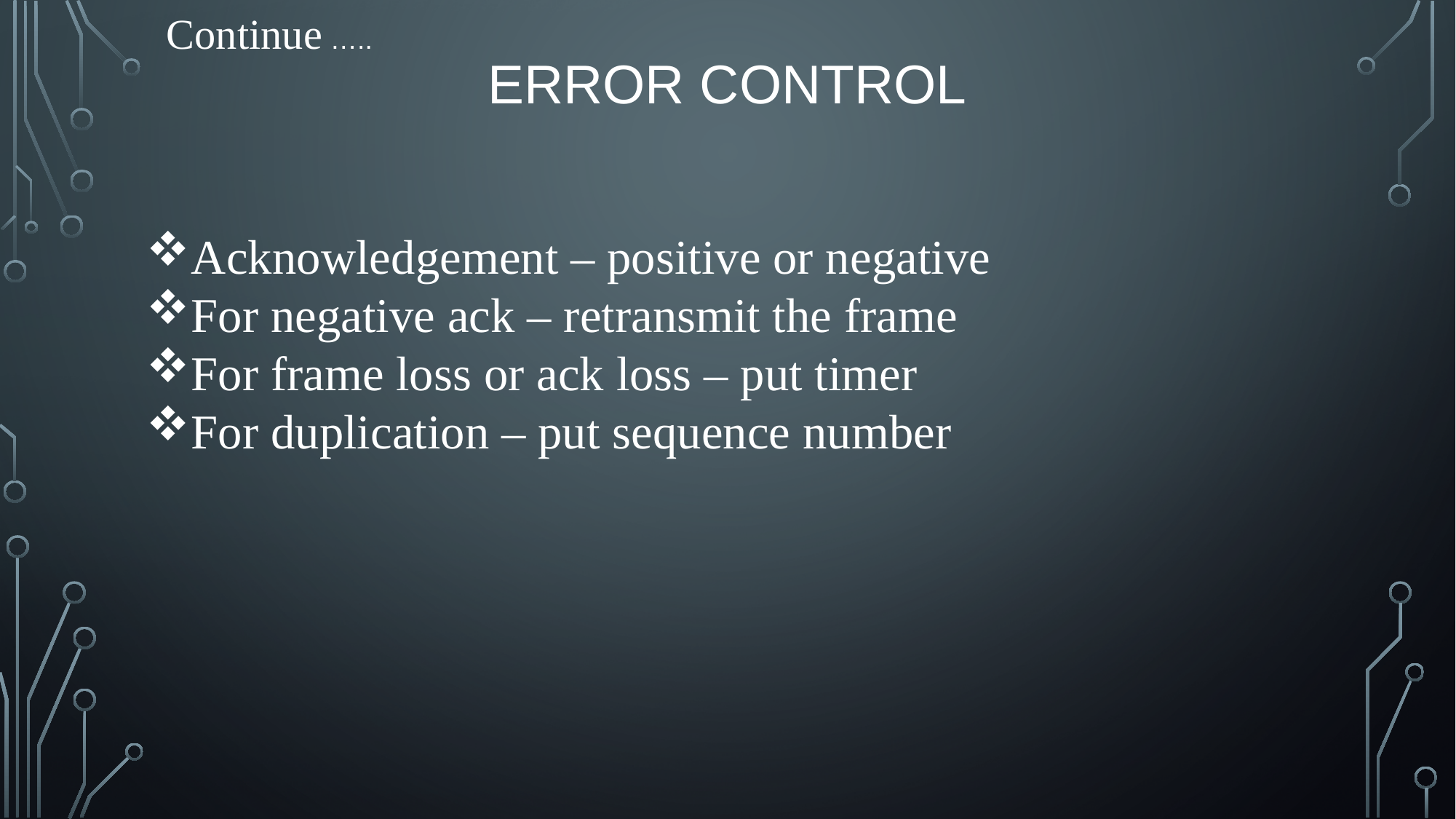

Error control
Continue …..
Acknowledgement – positive or negative
For negative ack – retransmit the frame
For frame loss or ack loss – put timer
For duplication – put sequence number